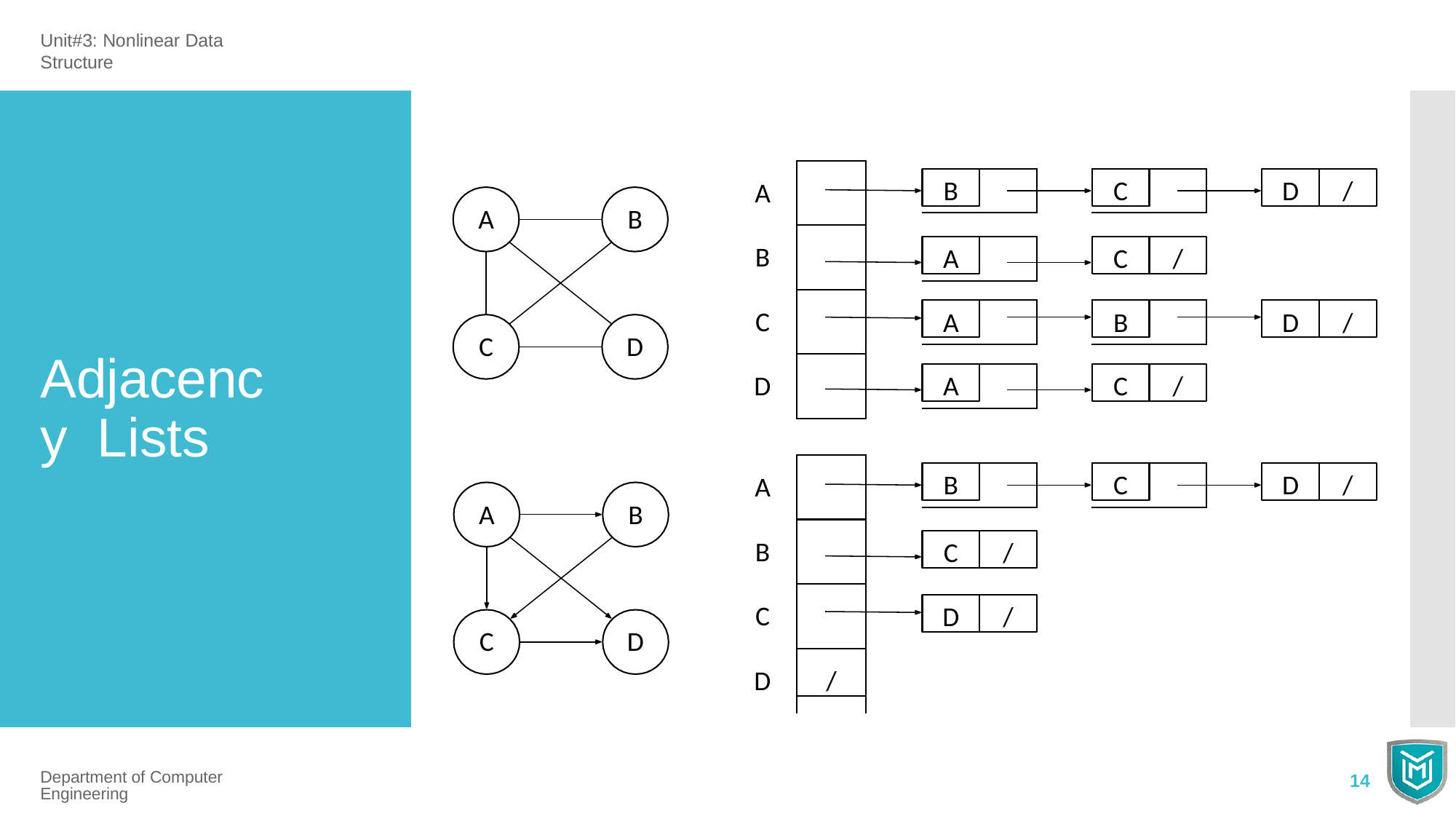

Unit#3: Nonlinear Data Structure

B
C
D
/
A

A
B

A
C
/
B

A
B
D
/
C

C
D
Adjacency  Lists

A
C
/
D

B
C
D
/
A

A
B

C
/
B
D
/
C

C
D
/
D
Department of Computer Engineering
14